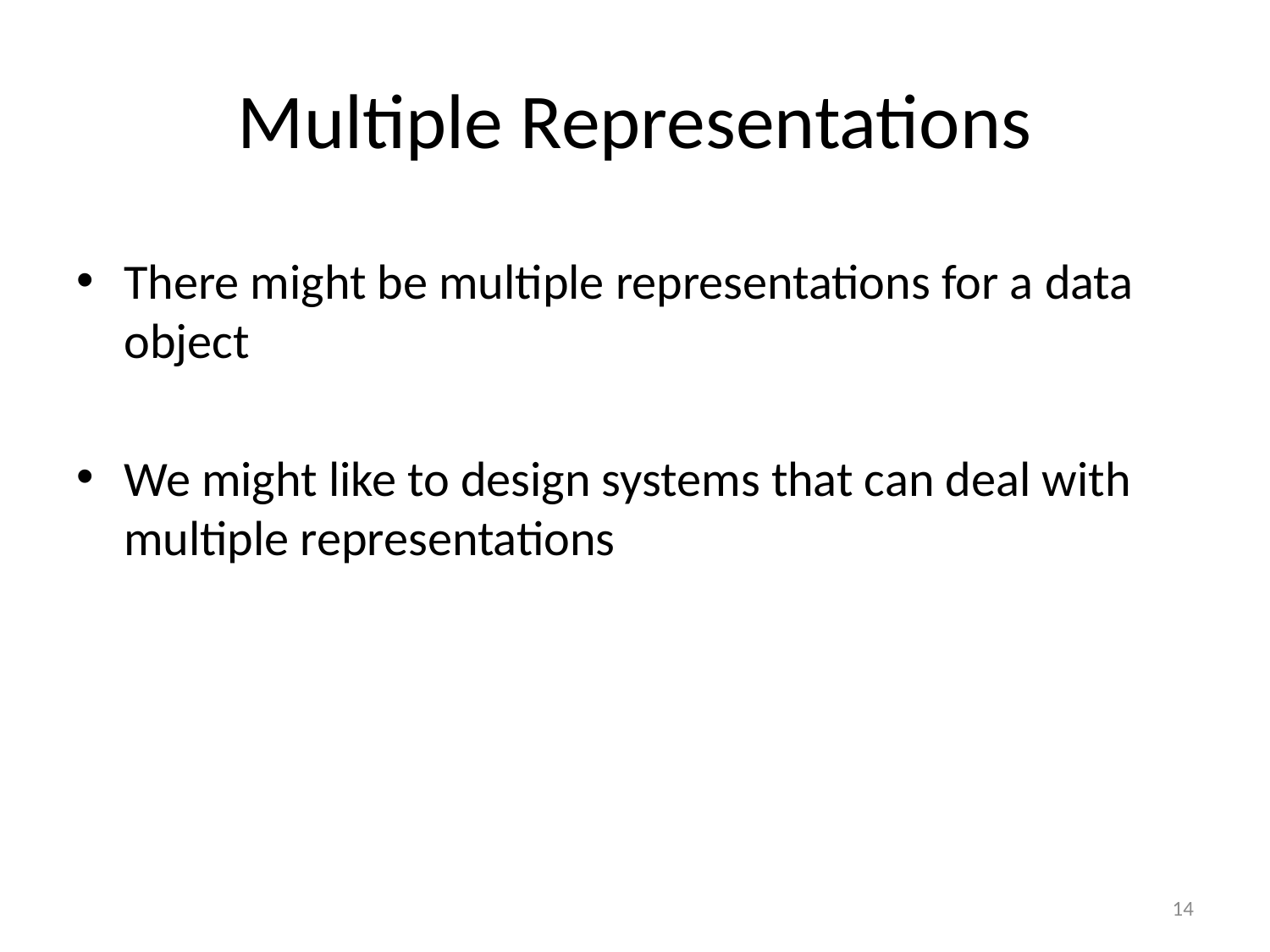

# Multiple Representations
There might be multiple representations for a data object

We might like to design systems that can deal with multiple representations

14